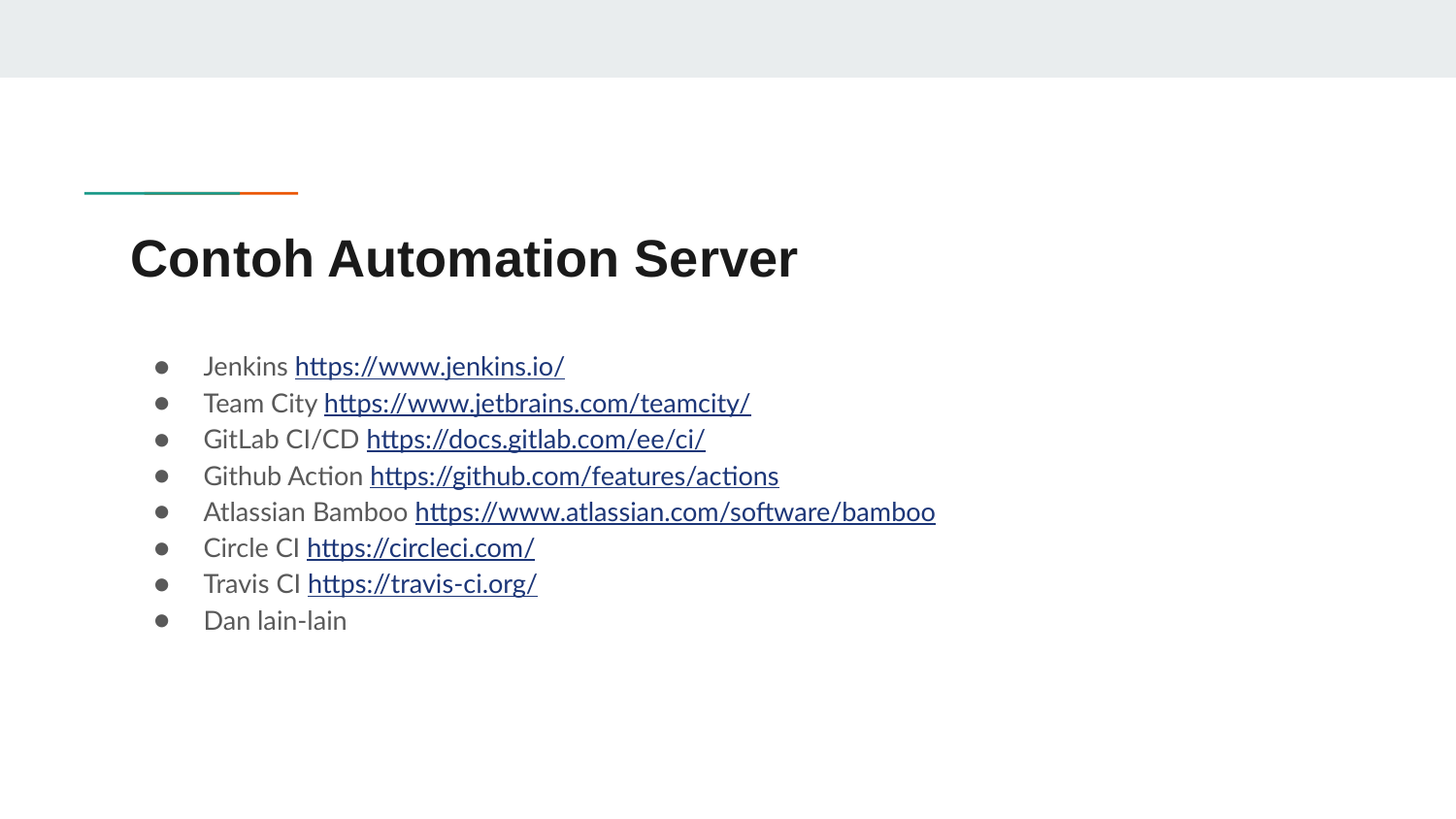

# Contoh Automation Server
Jenkins https://www.jenkins.io/
Team City https://www.jetbrains.com/teamcity/
GitLab CI/CD https://docs.gitlab.com/ee/ci/
Github Action https://github.com/features/actions
Atlassian Bamboo https://www.atlassian.com/software/bamboo
Circle CI https://circleci.com/
Travis CI https://travis-ci.org/
Dan lain-lain